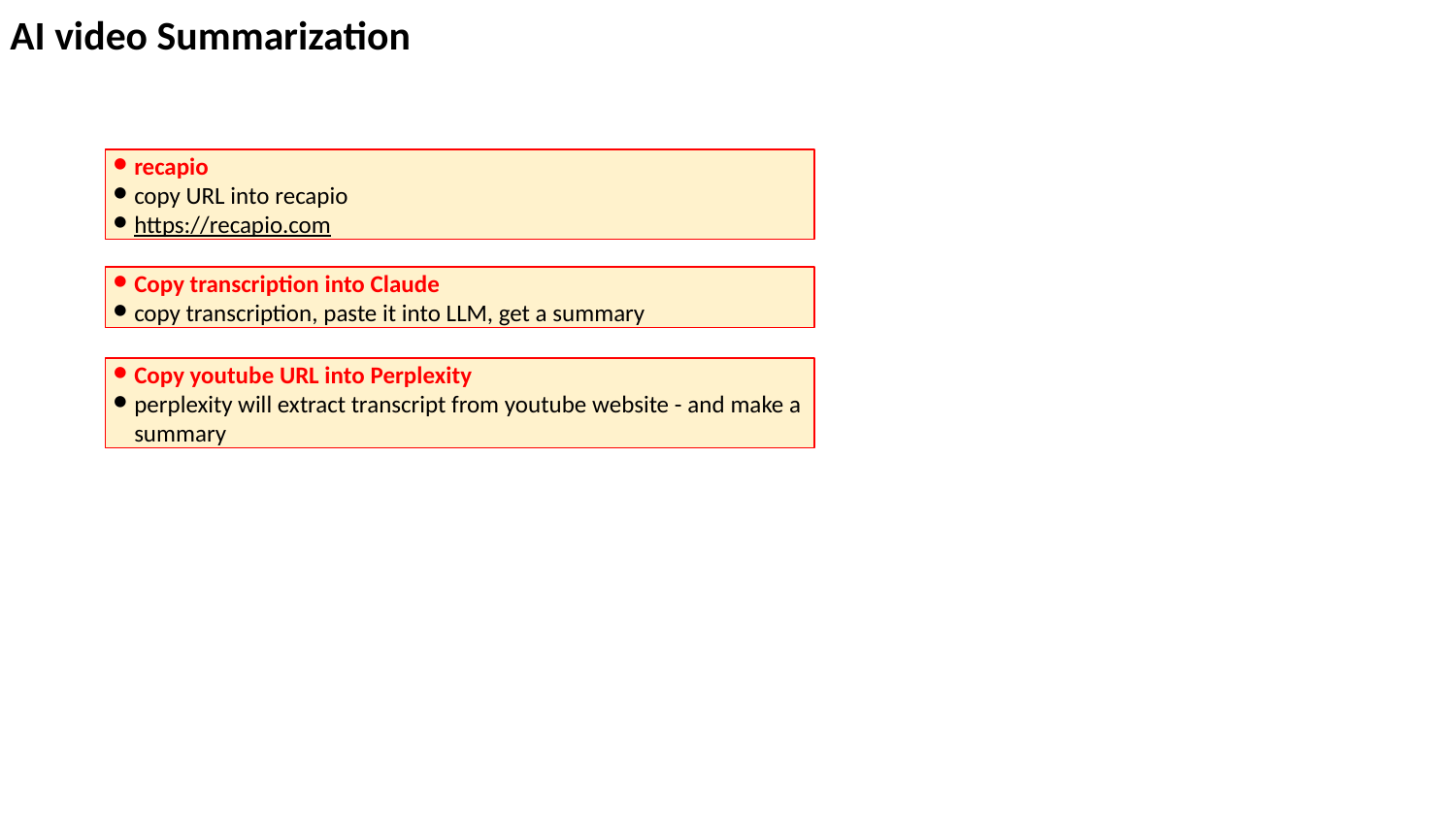

AI video Summarization
recapio
copy URL into recapio
https://recapio.com
Copy transcription into Claude
copy transcription, paste it into LLM, get a summary
Copy youtube URL into Perplexity
perplexity will extract transcript from youtube website - and make a summary